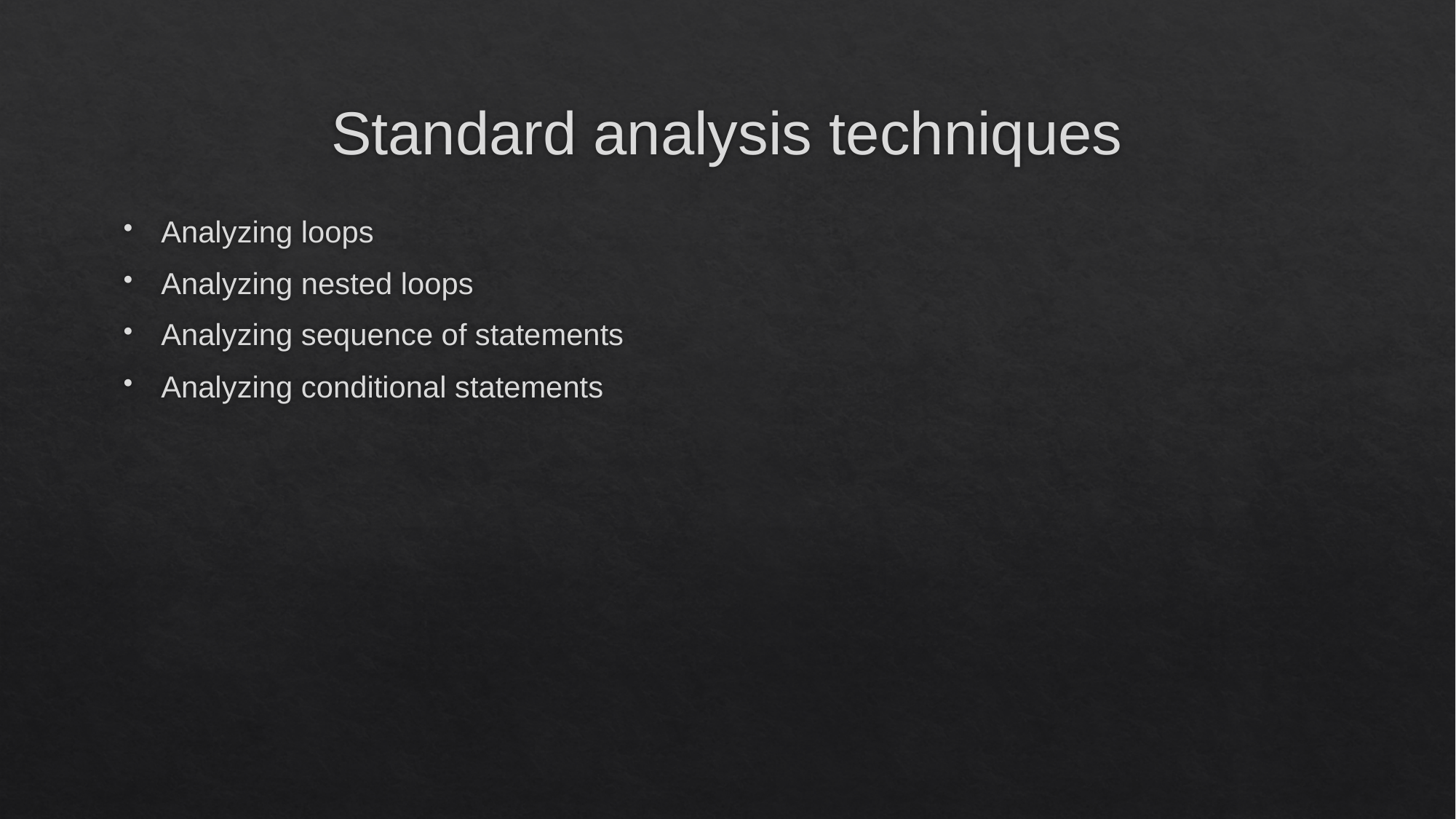

# Standard analysis techniques
Analyzing loops
Analyzing nested loops
Analyzing sequence of statements
Analyzing conditional statements